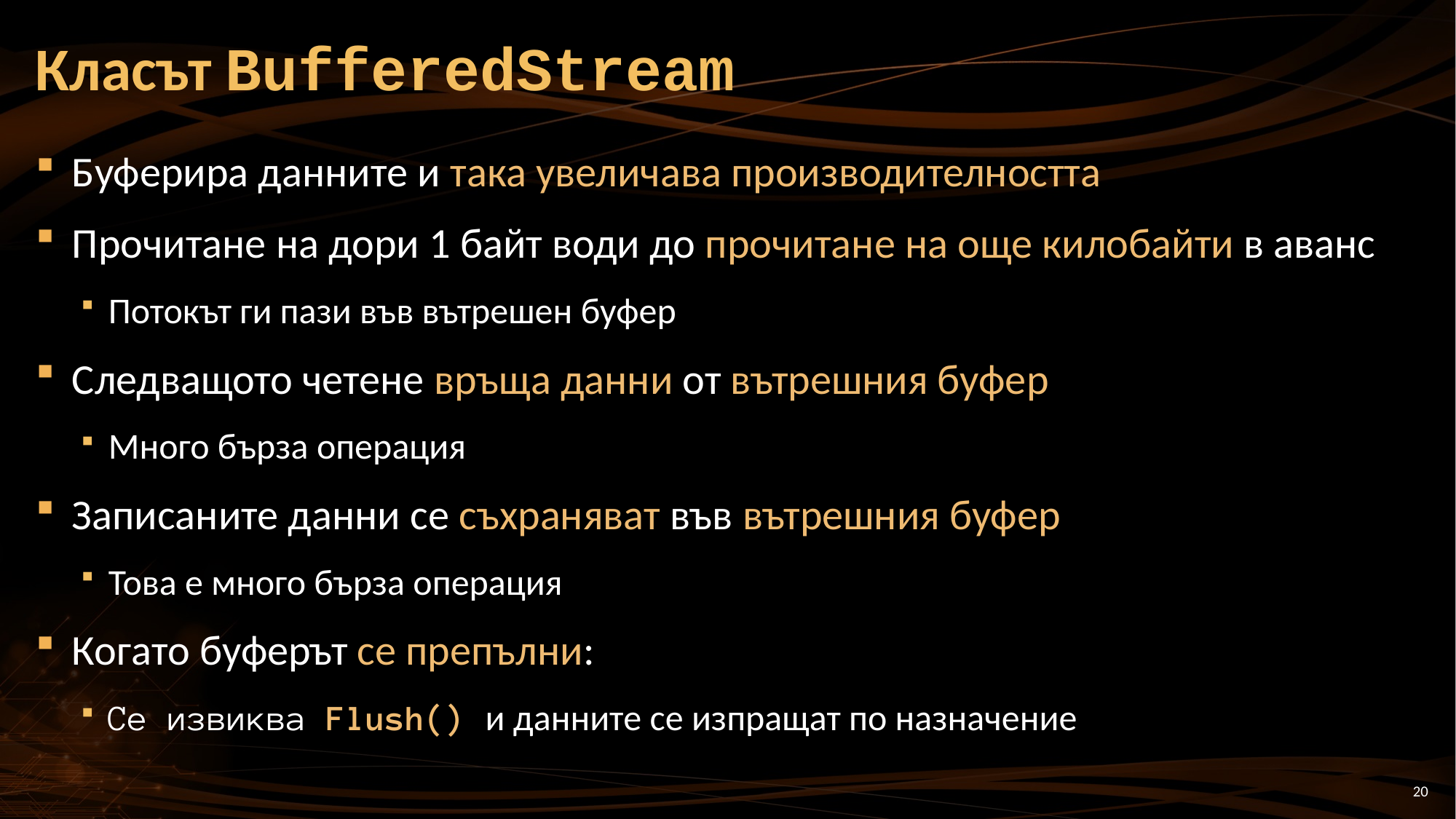

# Класът BufferedStream
Буферира данните и така увеличава производителността
Прочитане на дори 1 байт води до прочитане на още килобайти в аванс
Потокът ги пази във вътрешен буфер
Следващото четене връща данни от вътрешния буфер
Много бърза операция
Записаните данни се съхраняват във вътрешния буфер
Това е много бърза операция
Когато буферът се препълни:
Се извиква Flush() и данните се изпращат по назначение

20